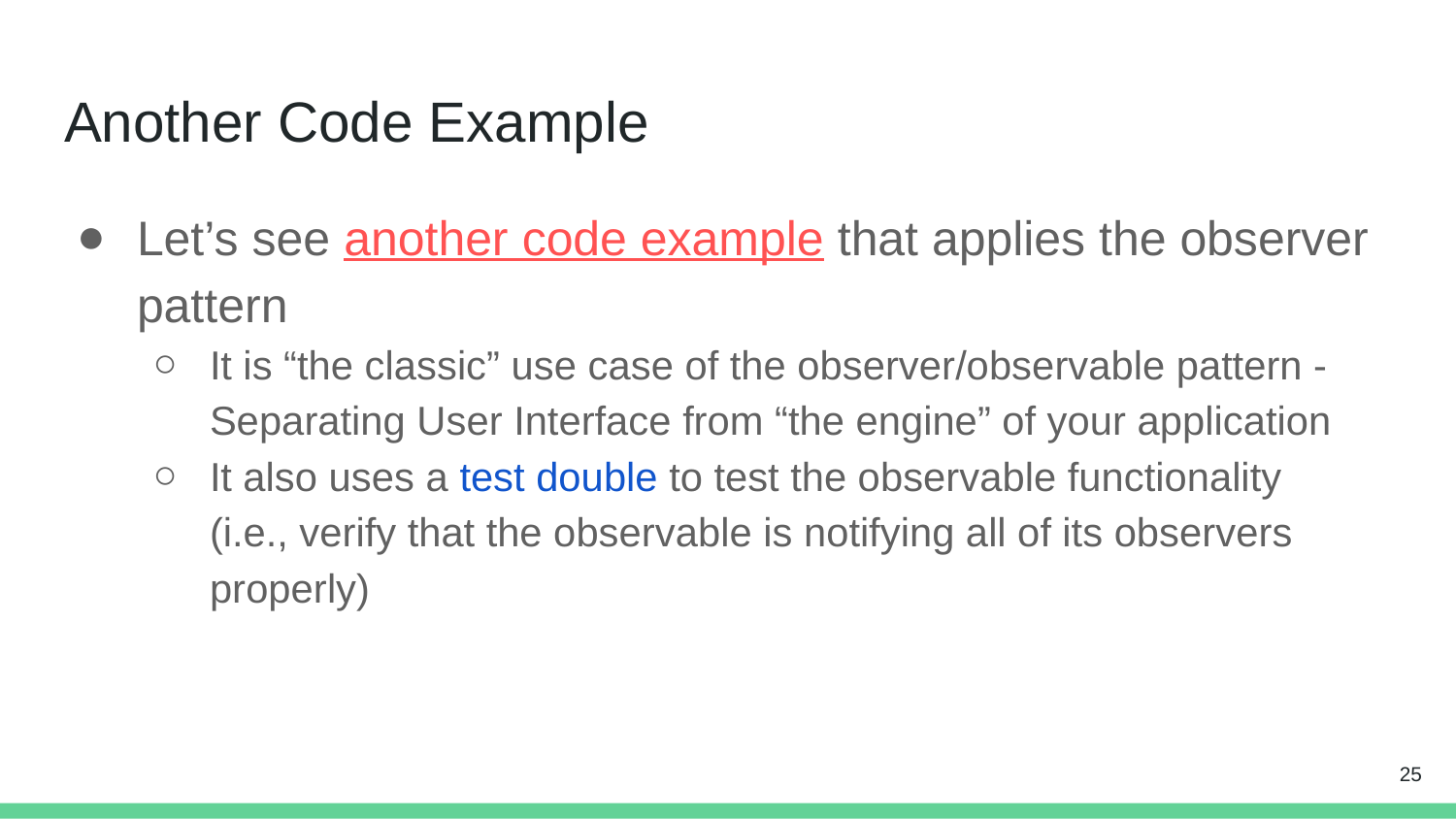

# Another Code Example
Let’s see another code example that applies the observer pattern
It is “the classic” use case of the observer/observable pattern - Separating User Interface from “the engine” of your application
It also uses a test double to test the observable functionality
(i.e., verify that the observable is notifying all of its observers properly)
25